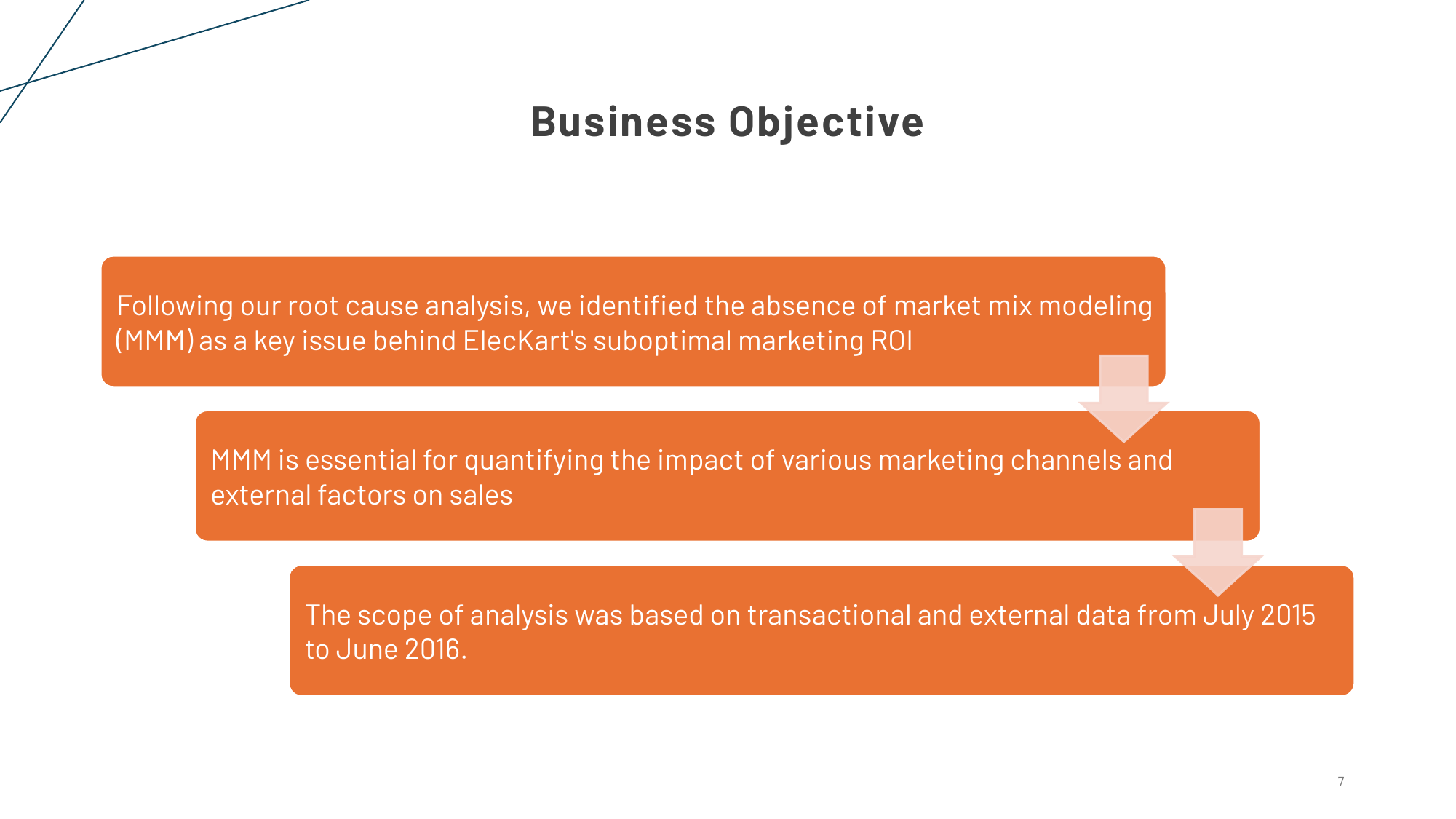

# Business Objective
Following our root cause analysis, we identified the absence of market mix modeling (MMM) as a key issue behind ElecKart's suboptimal marketing ROI
MMM is essential for quantifying the impact of various marketing channels and external factors on sales
The scope of analysis was based on transactional and external data from July 2015 to June 2016.

7